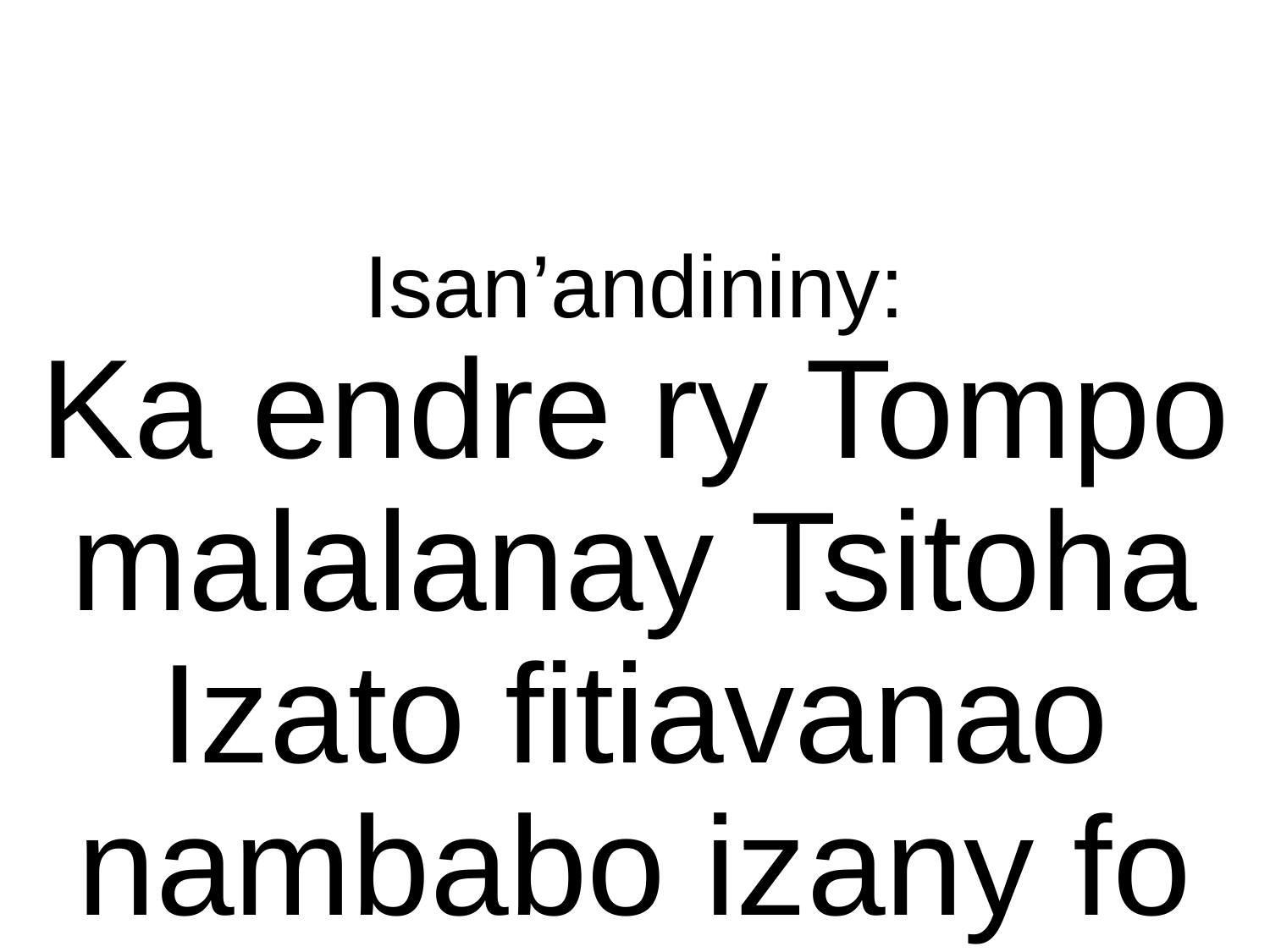

# Isan’andininy: Ka endre ry Tompo malalanay Tsitoha Izato fitiavanao nambabo izany fo